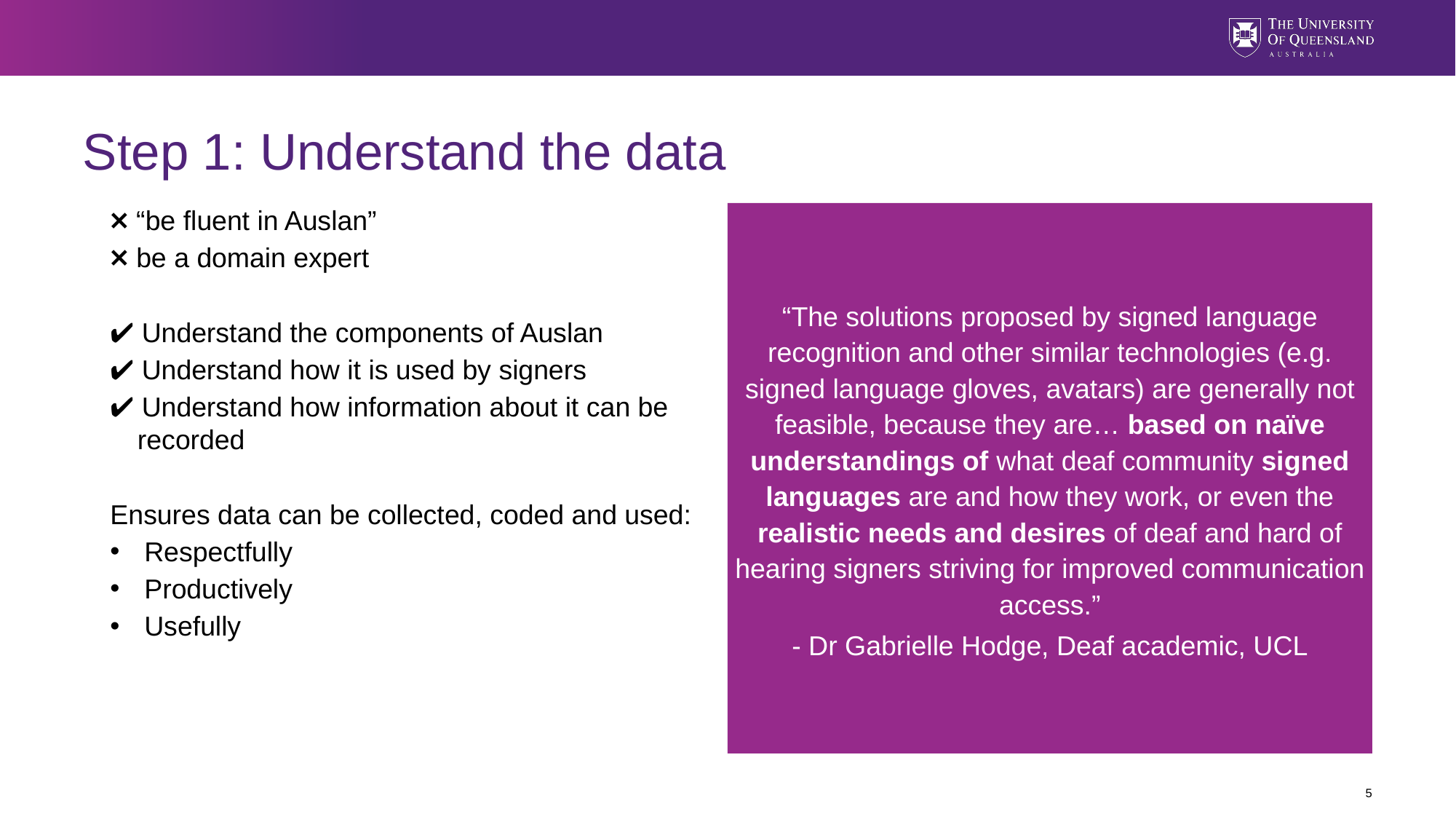

# Step 1: Understand the data
❌ “be fluent in Auslan”
❌ be a domain expert

✔ Understand the components of Auslan
✔ Understand how it is used by signers
✔ Understand how information about it can be recorded

Ensures data can be collected, coded and used:
Respectfully
Productively
Usefully
“The solutions proposed by signed language recognition and other similar technologies (e.g. signed language gloves, avatars) are generally not feasible, because they are… based on naïve understandings of what deaf community signed languages are and how they work, or even the realistic needs and desires of deaf and hard of hearing signers striving for improved communication access.”
- Dr Gabrielle Hodge, Deaf academic, UCL
5